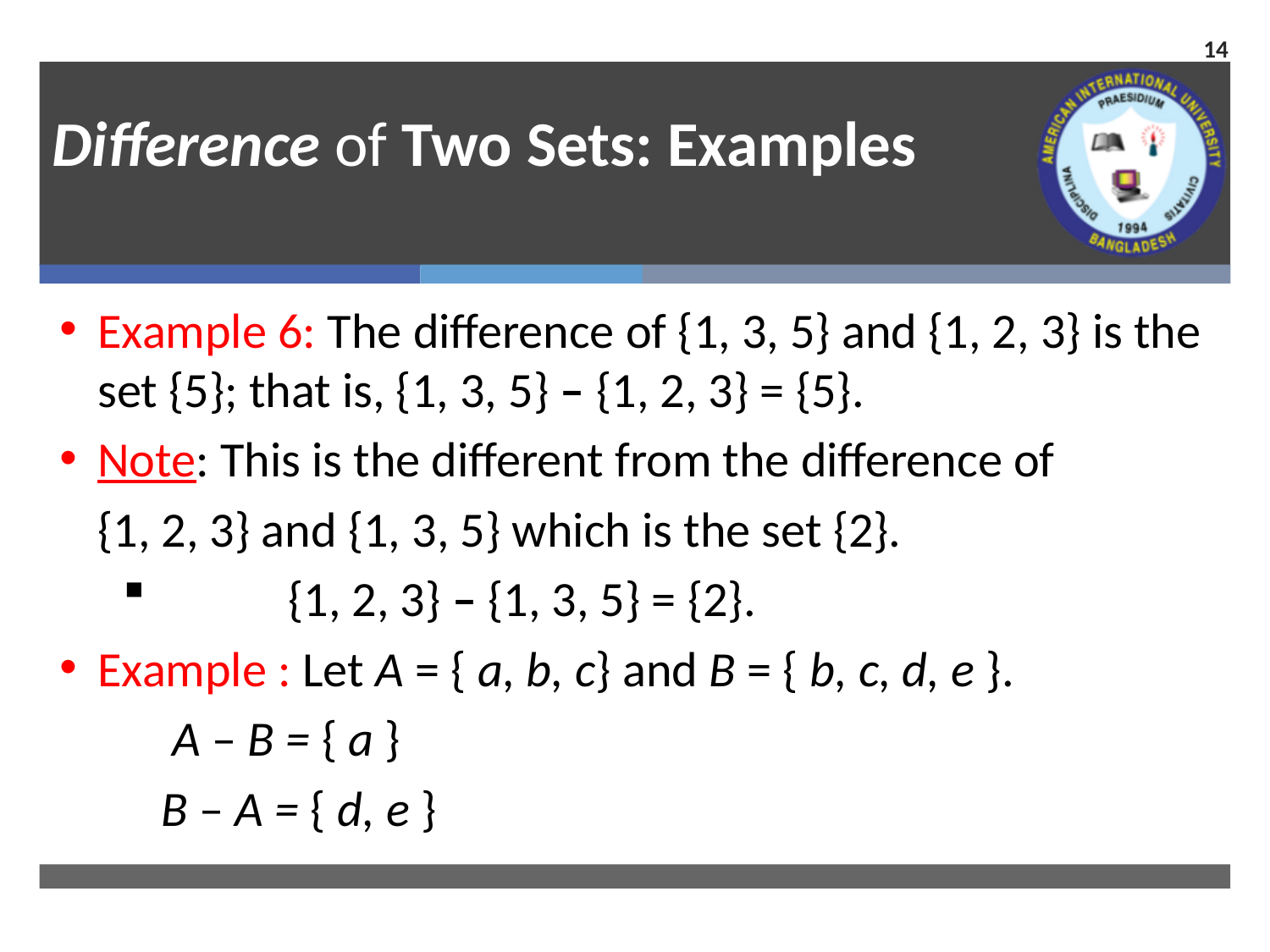

14
# Difference of Two Sets: Examples
Example 6: The difference of {1, 3, 5} and {1, 2, 3} is the set {5}; that is, {1, 3, 5} – {1, 2, 3} = {5}.
Note: This is the different from the difference of
	{1, 2, 3} and {1, 3, 5} which is the set {2}.
	{1, 2, 3} – {1, 3, 5} = {2}.
Example : Let A = { a, b, c} and B = { b, c, d, e }.
	 A – B = { a }
	B – A = { d, e }